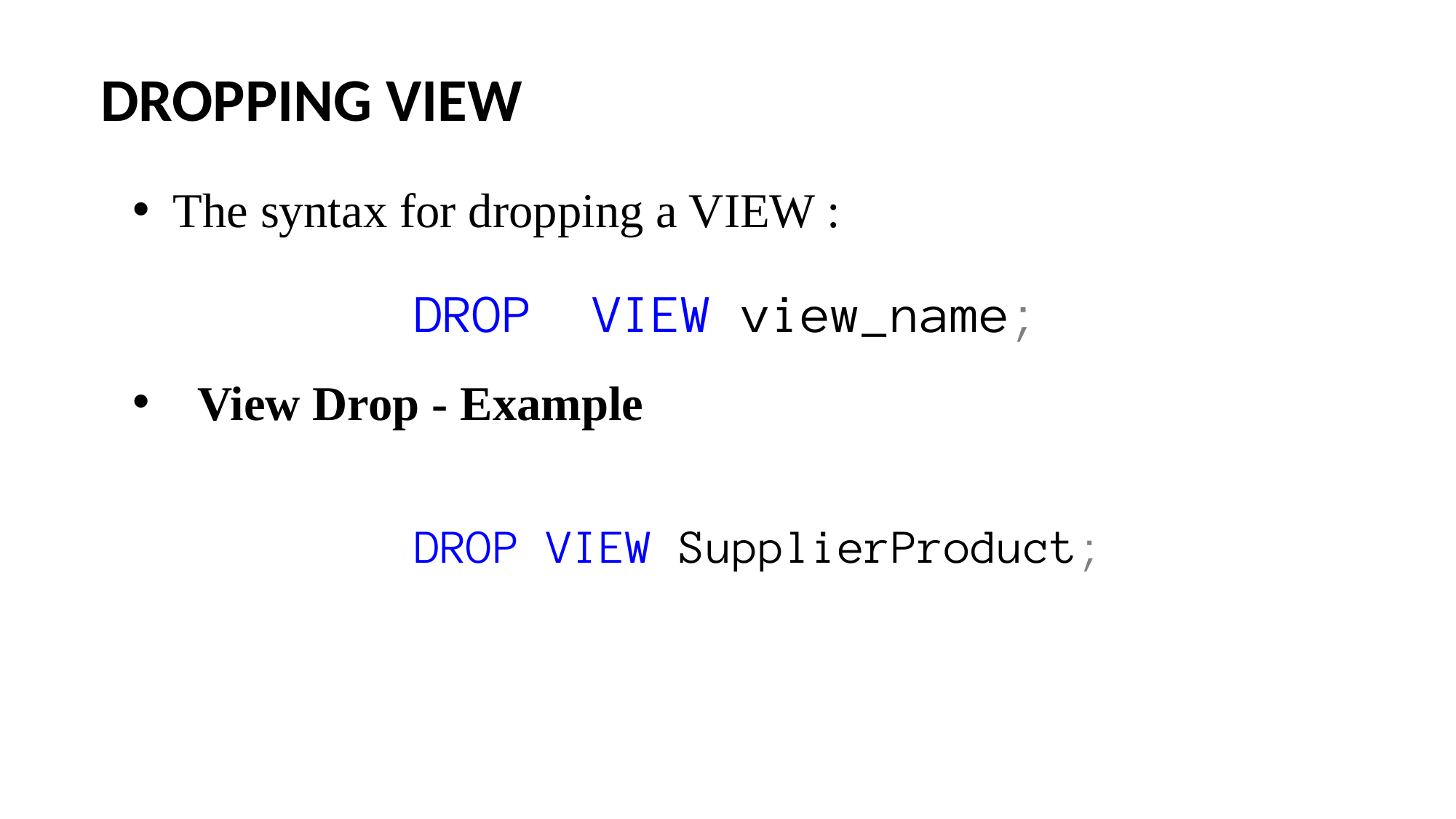

DROPPING VIEW
The syntax for dropping a VIEW :

  View Drop - Example
DROP  VIEW view_name;
DROP VIEW SupplierProduct;